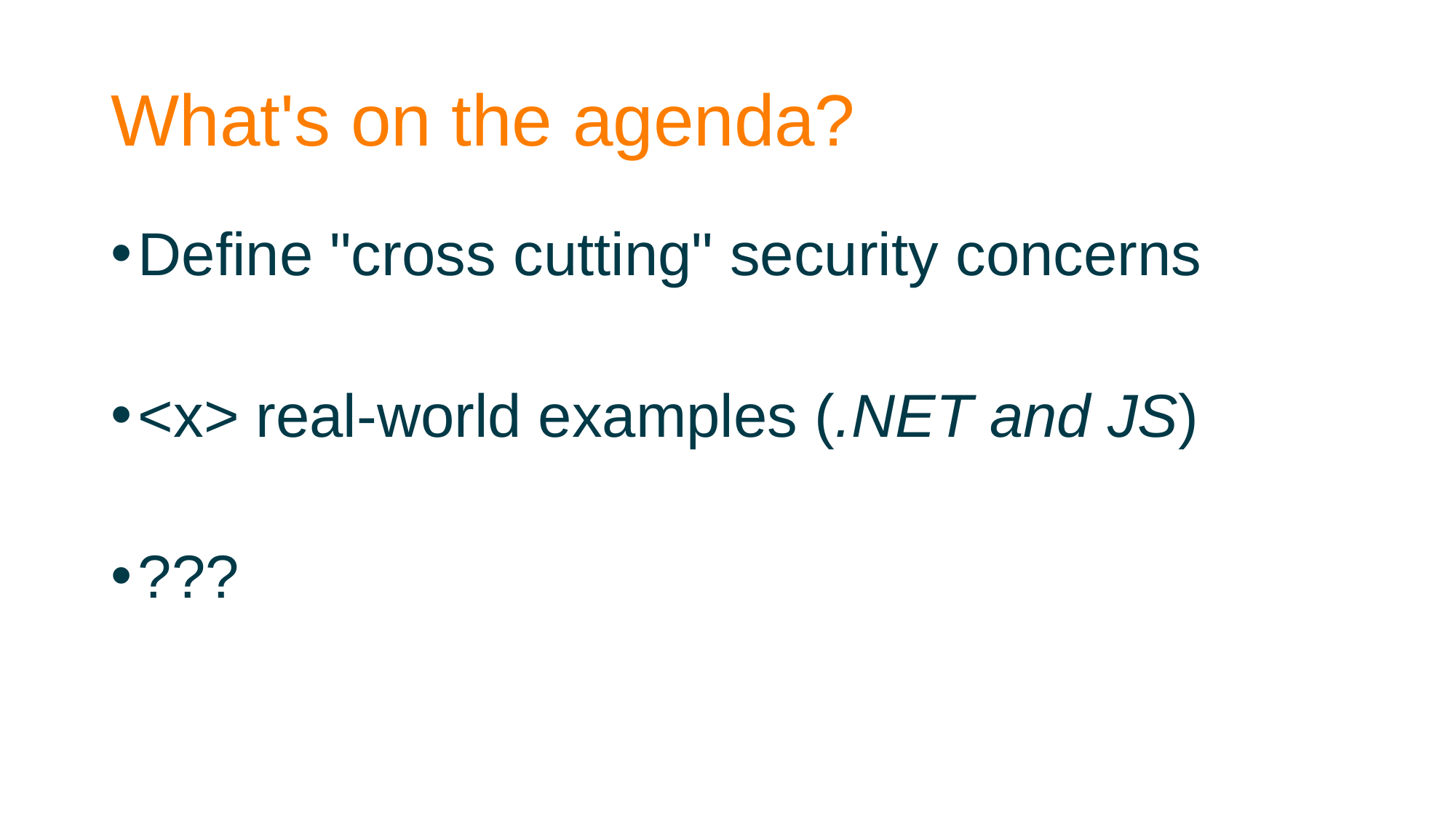

# What's on the agenda?
Define "cross cutting" security concerns

<x> real-world examples (.NET and JS)

???